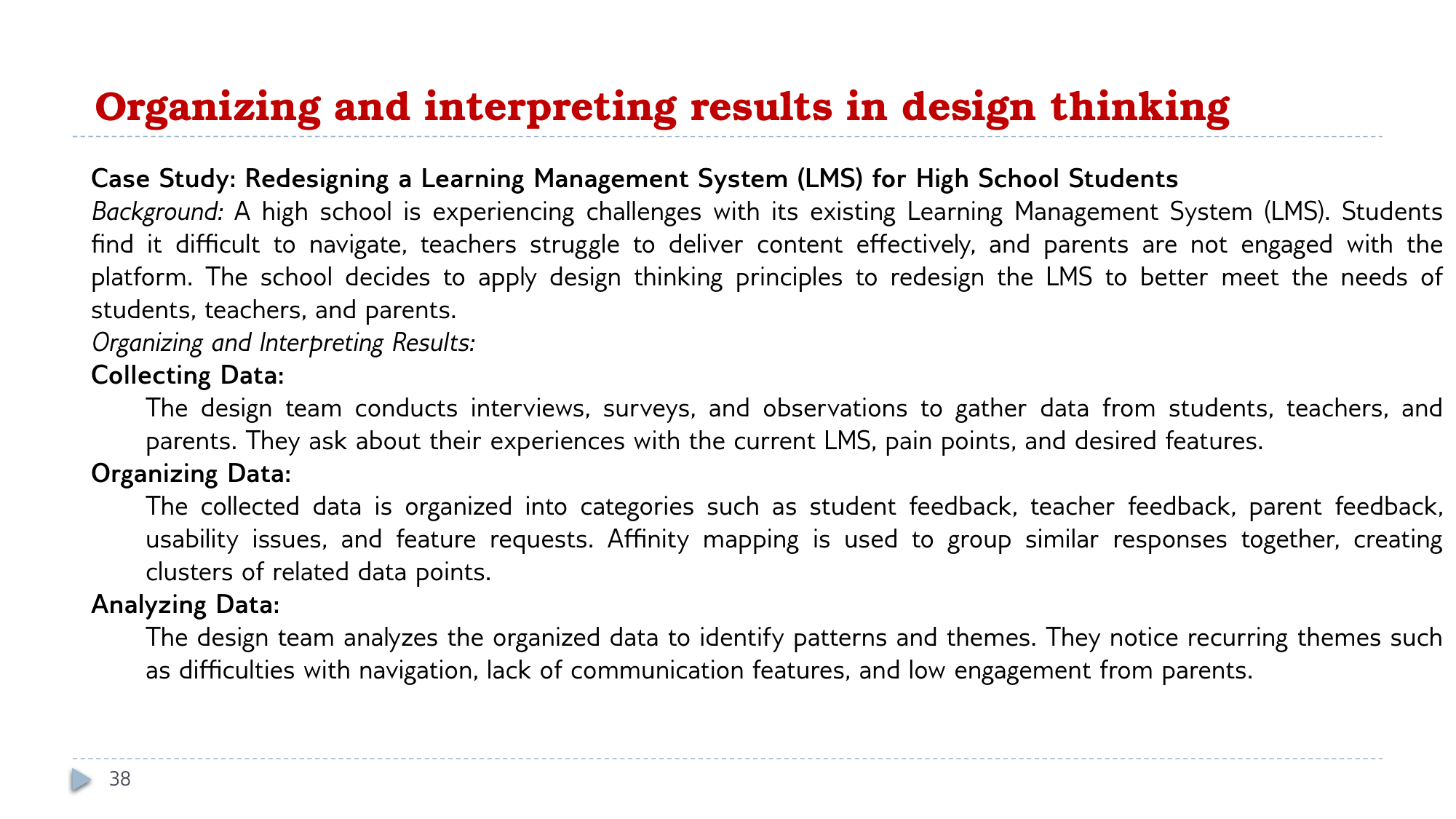

# Organizing and interpreting results in design thinking
Case Study: Redesigning a Learning Management System (LMS) for High School Students
Background: A high school is experiencing challenges with its existing Learning Management System (LMS). Students find it difficult to navigate, teachers struggle to deliver content effectively, and parents are not engaged with the platform. The school decides to apply design thinking principles to redesign the LMS to better meet the needs of students, teachers, and parents.
Organizing and Interpreting Results:
Collecting Data:
The design team conducts interviews, surveys, and observations to gather data from students, teachers, and parents. They ask about their experiences with the current LMS, pain points, and desired features.
Organizing Data:
The collected data is organized into categories such as student feedback, teacher feedback, parent feedback, usability issues, and feature requests. Affinity mapping is used to group similar responses together, creating clusters of related data points.
Analyzing Data:
The design team analyzes the organized data to identify patterns and themes. They notice recurring themes such as difficulties with navigation, lack of communication features, and low engagement from parents.

38